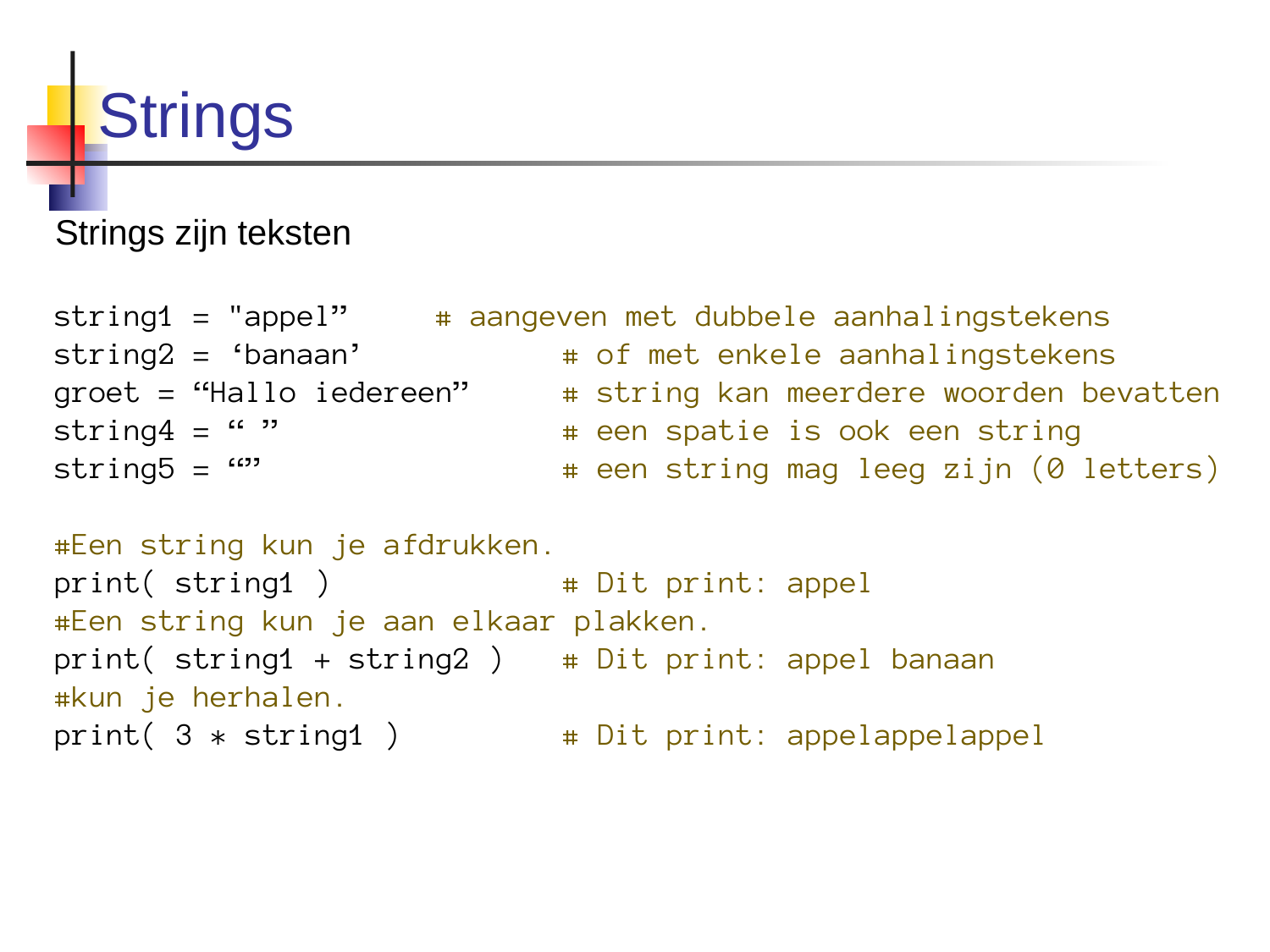

# Strings
Strings zijn teksten

string1 = "appel” 	# aangeven met dubbele aanhalingstekens
string2 = ‘banaan’		# of met enkele aanhalingstekens
groet = “Hallo iedereen”	# string kan meerdere woorden bevatten
string4 = “ ” 			# een spatie is ook een string
string5 = “” 			# een string mag leeg zijn (0 letters)

#Een string kun je afdrukken.
print( string1 )	 	# Dit print: appel
#Een string kun je aan elkaar plakken.
print( string1 + string2 )	# Dit print: appel banaan
#kun je herhalen.
print( 3 * string1 )	 	# Dit print: appelappelappel